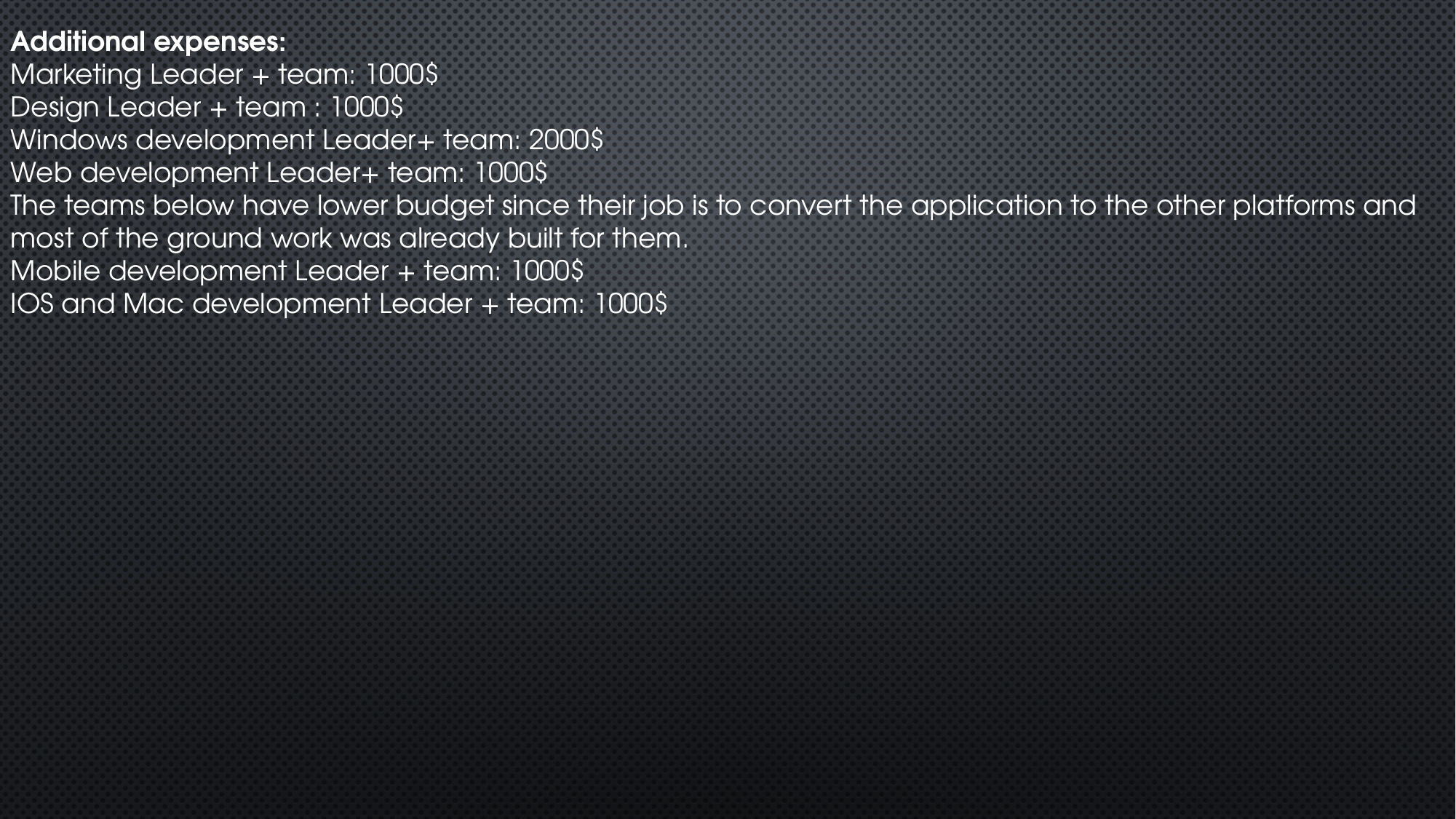

Additional expenses:
Marketing Leader + team: 1000$
Design Leader + team : 1000$
Windows development Leader+ team: 2000$
Web development Leader+ team: 1000$
The teams below have lower budget since their job is to convert the application to the other platforms and most of the ground work was already built for them.
Mobile development Leader + team: 1000$
IOS and Mac development Leader + team: 1000$